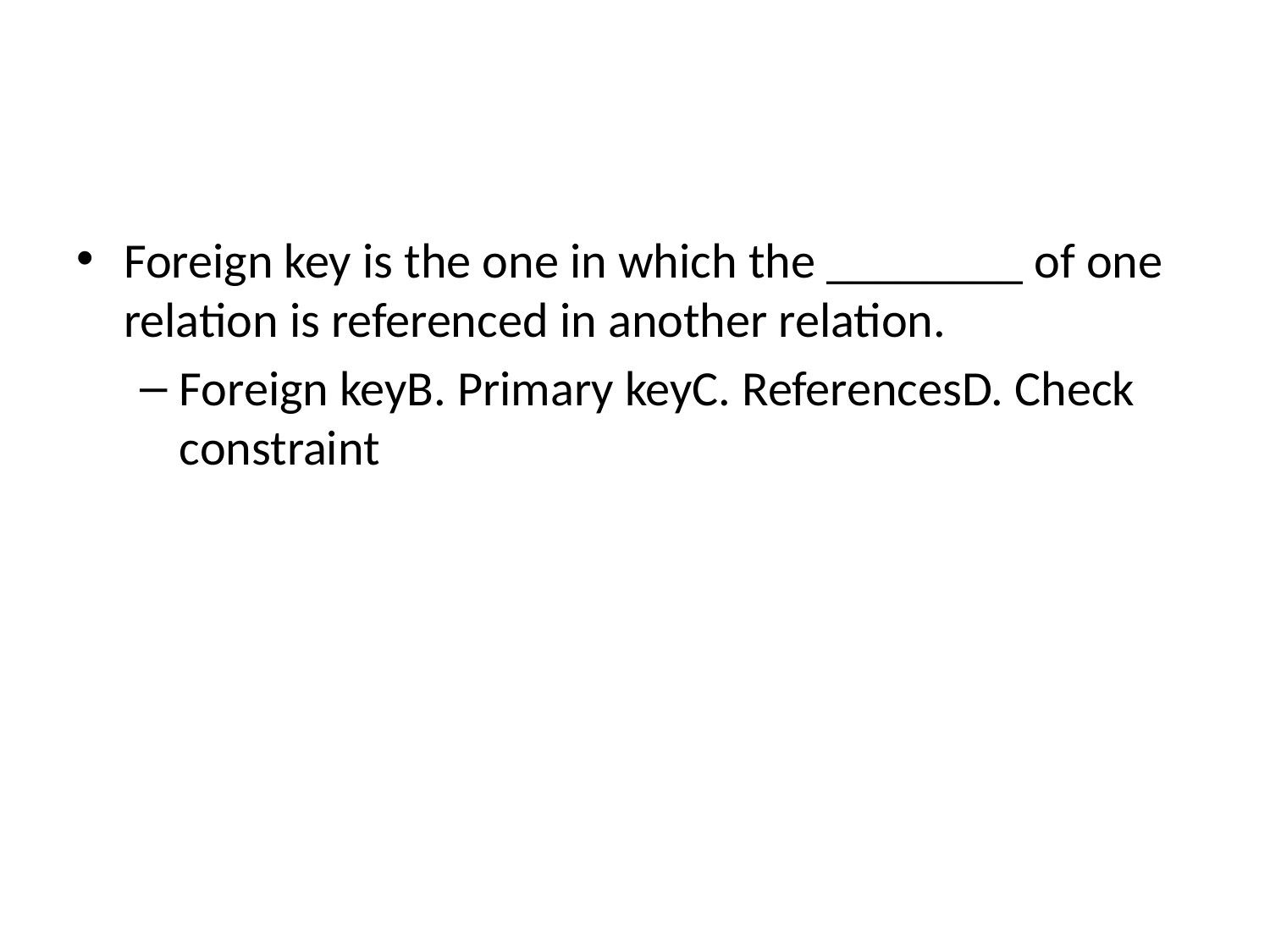

#
Foreign key is the one in which the ________ of one relation is referenced in another relation.
Foreign keyB. Primary keyC. ReferencesD. Check constraint